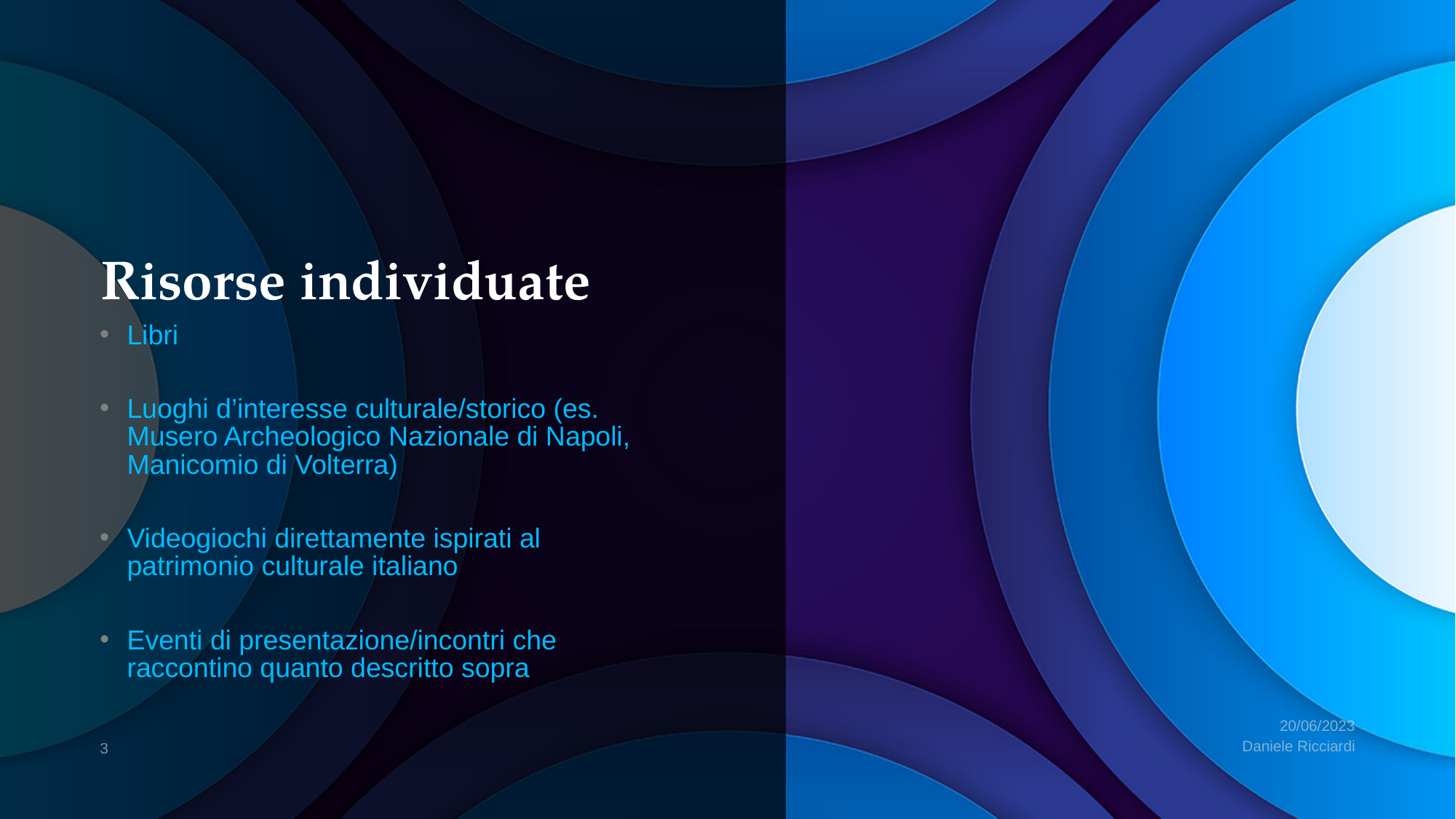

# Risorse individuate
Libri

Luoghi d’interesse culturale/storico (es. Musero Archeologico Nazionale di Napoli, Manicomio di Volterra)

Videogiochi direttamente ispirati al patrimonio culturale italiano

Eventi di presentazione/incontri che raccontino quanto descritto sopra

20/06/2023
3
Daniele Ricciardi